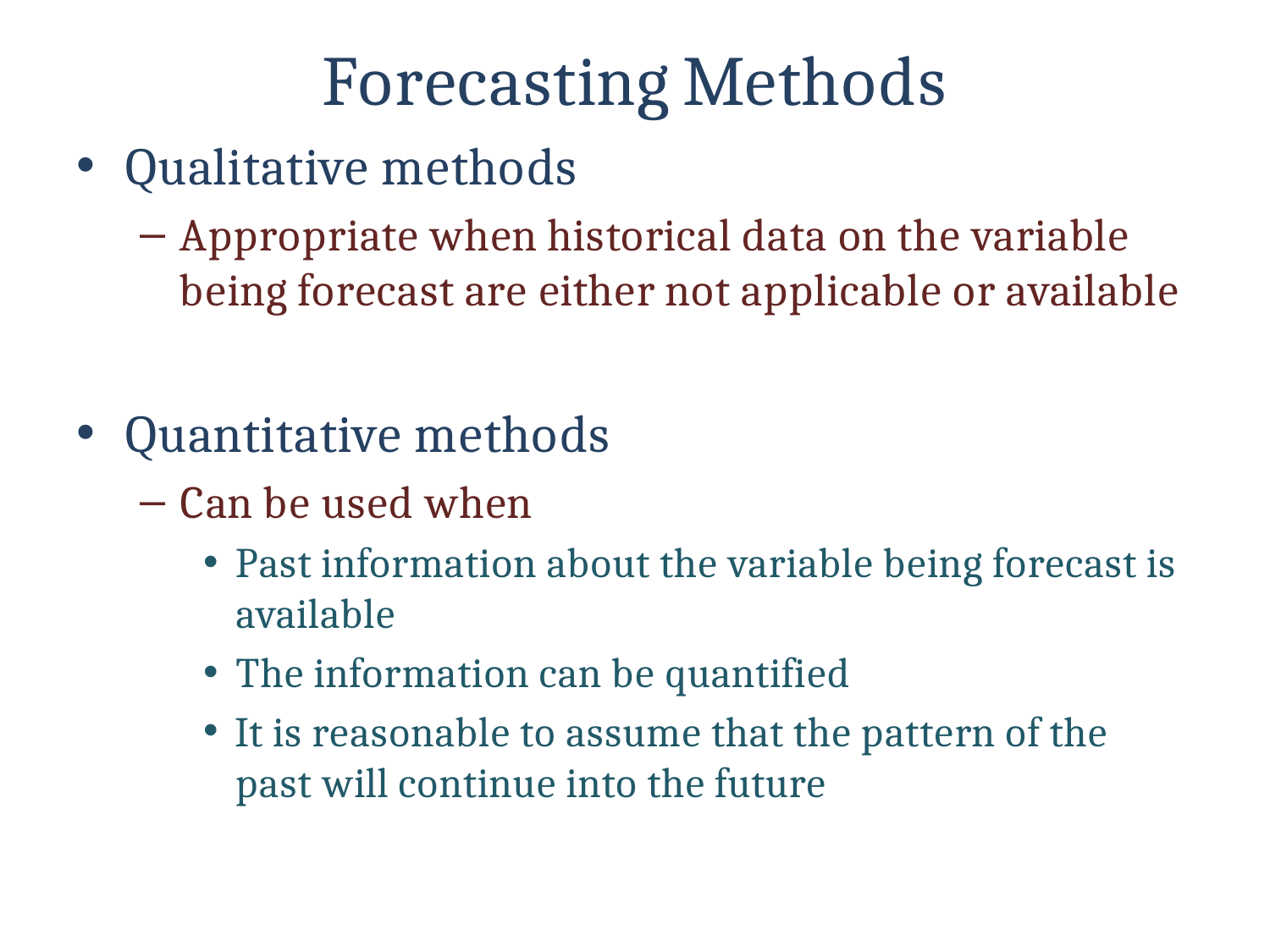

# Forecasting Methods
Qualitative methods
Appropriate when historical data on the variable being forecast are either not applicable or available

Quantitative methods
Can be used when
Past information about the variable being forecast is available
The information can be quantified
It is reasonable to assume that the pattern of the past will continue into the future